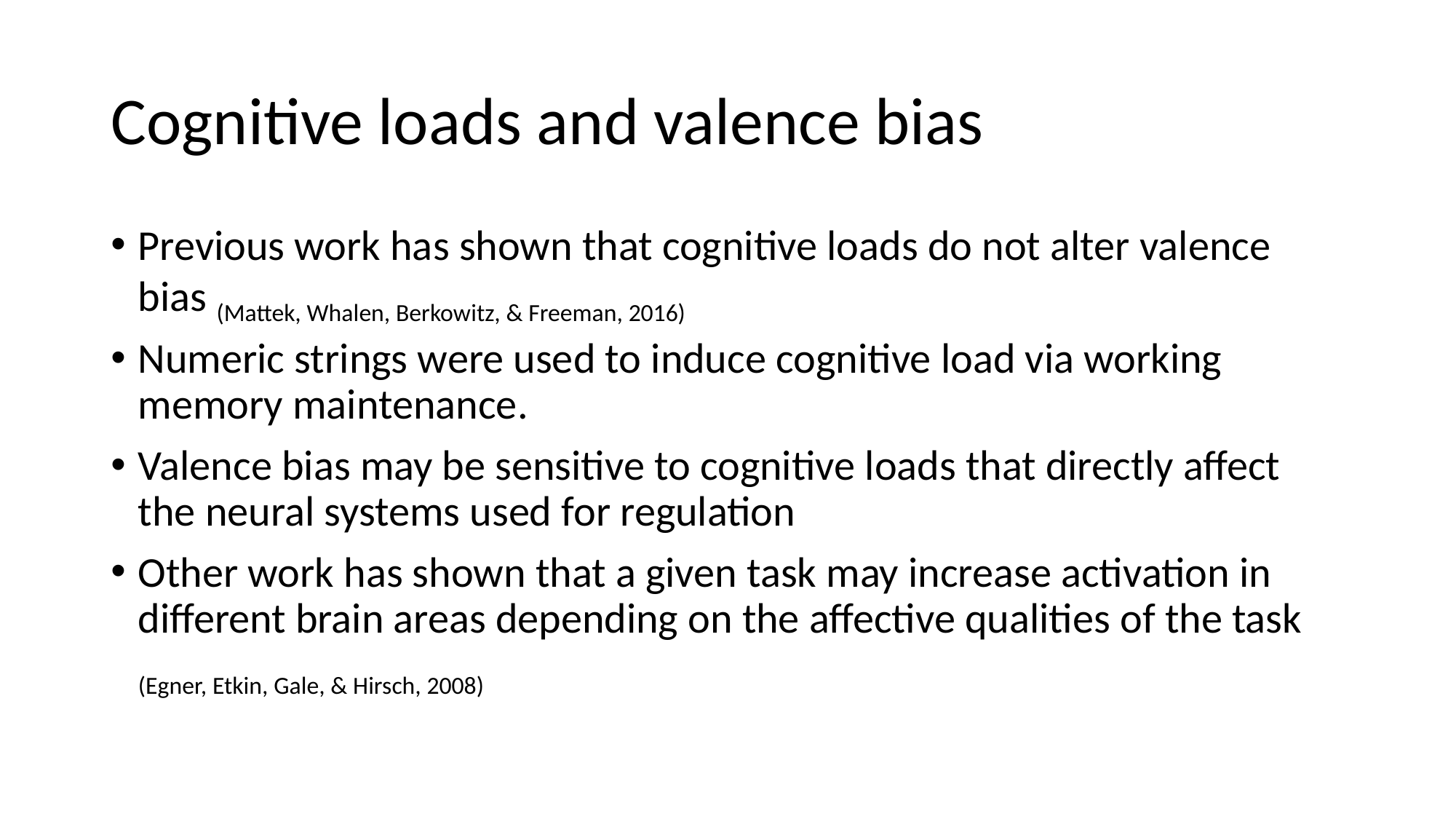

# Cognitive loads and valence bias
Previous work has shown that cognitive loads do not alter valence bias (Mattek, Whalen, Berkowitz, & Freeman, 2016)
Numeric strings were used to induce cognitive load via working memory maintenance.
Valence bias may be sensitive to cognitive loads that directly affect the neural systems used for regulation
Other work has shown that a given task may increase activation in different brain areas depending on the affective qualities of the task (Egner, Etkin, Gale, & Hirsch, 2008)